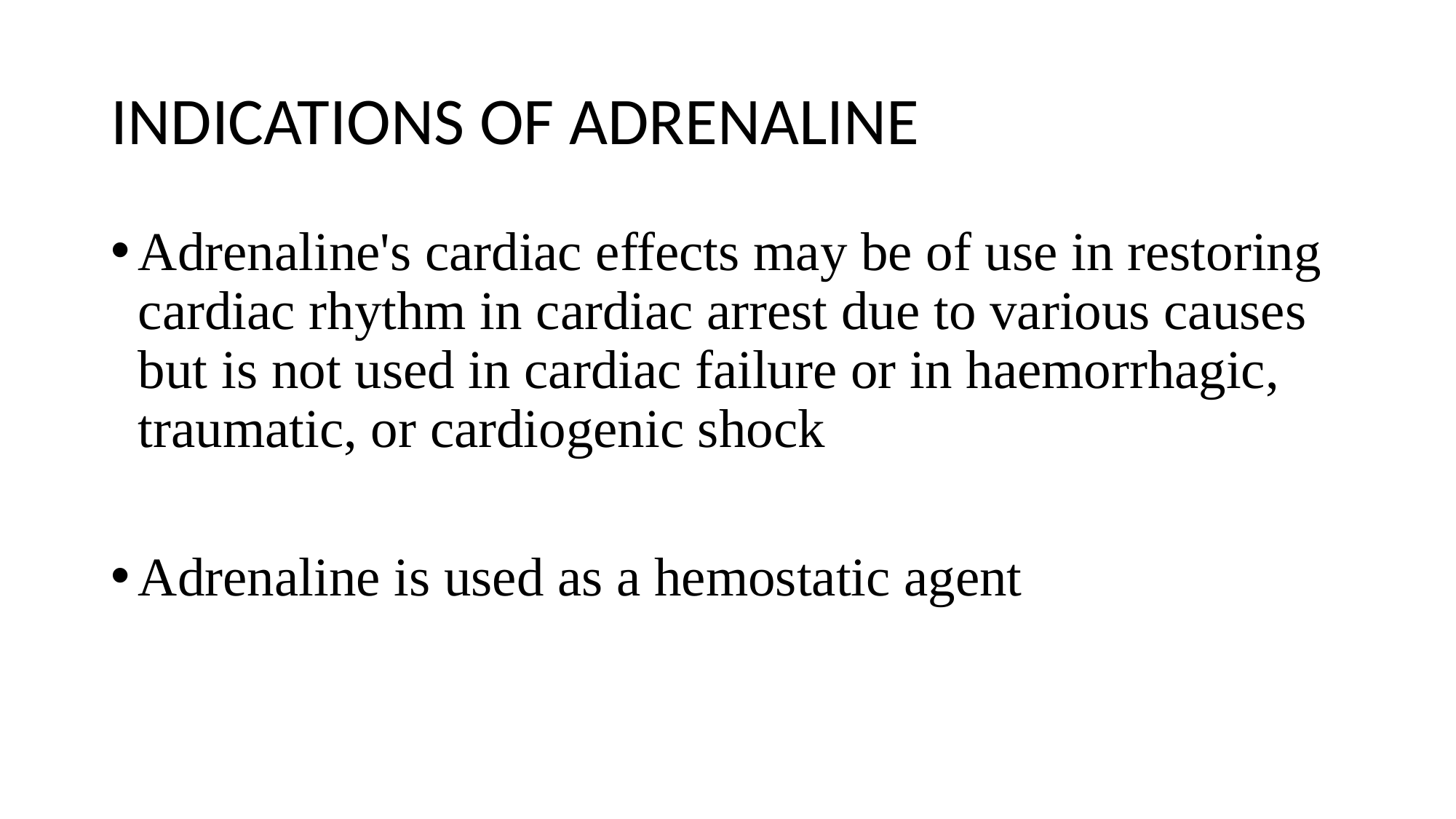

# INDICATIONS OF ADRENALINE
Adrenaline's cardiac effects may be of use in restoring cardiac rhythm in cardiac arrest due to various causes but is not used in cardiac failure or in haemorrhagic, traumatic, or cardiogenic shock

Adrenaline is used as a hemostatic agent